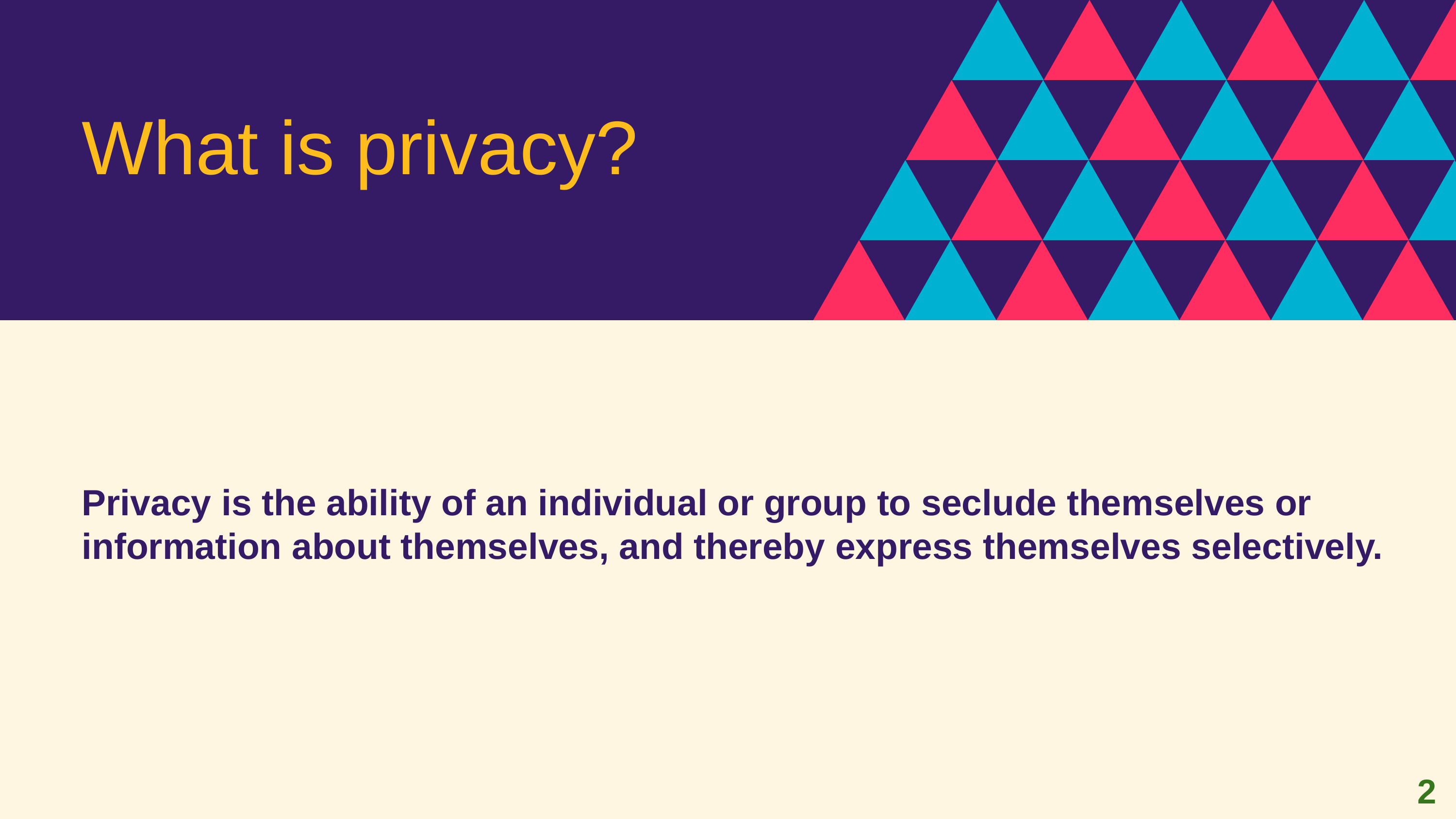

What is privacy?
Privacy is the ability of an individual or group to seclude themselves or information about themselves, and thereby express themselves selectively.
2